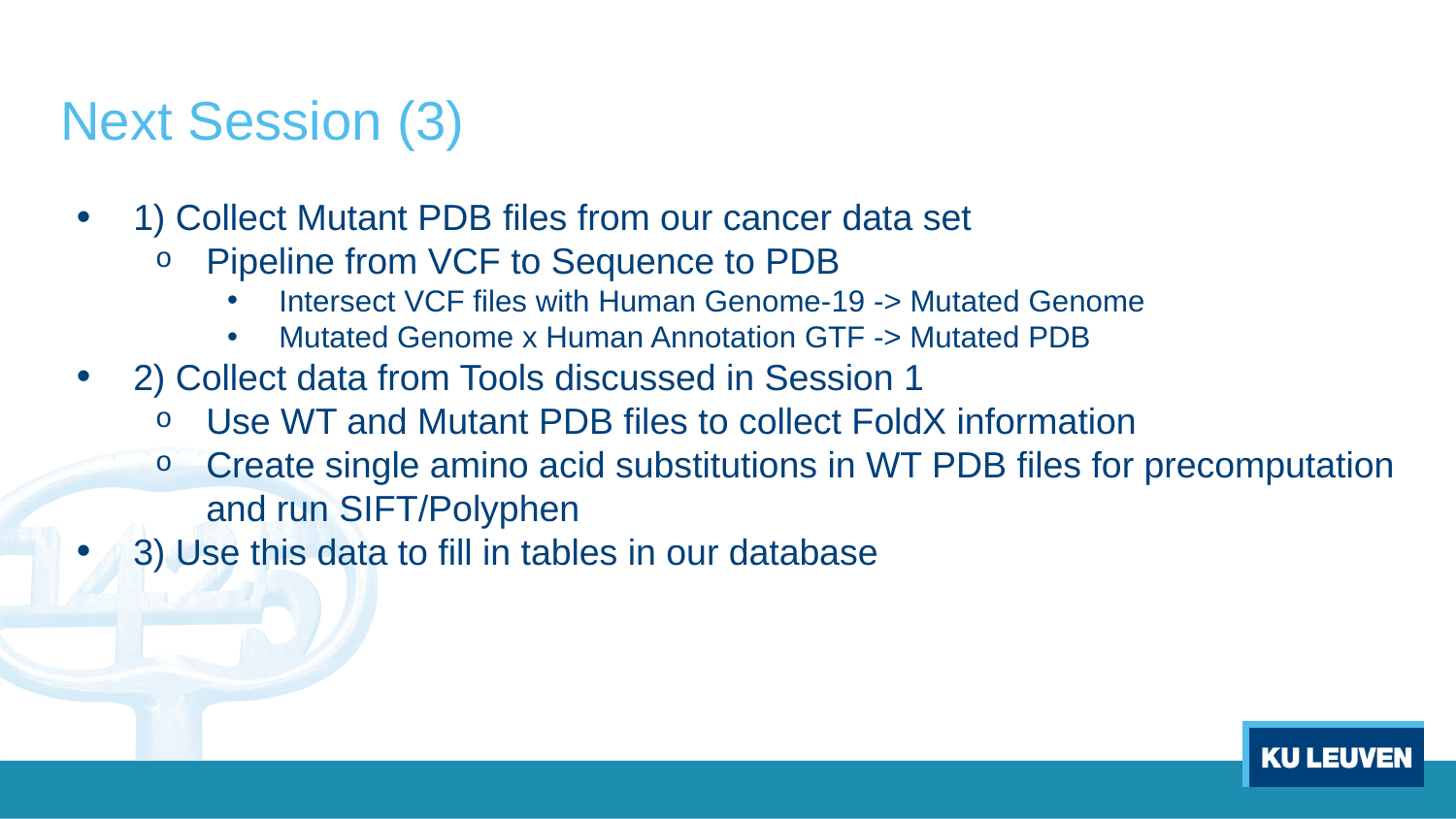

# Next Session (3)
1) Collect Mutant PDB files from our cancer data set
Pipeline from VCF to Sequence to PDB
Intersect VCF files with Human Genome-19 -> Mutated Genome
Mutated Genome x Human Annotation GTF -> Mutated PDB
2) Collect data from Tools discussed in Session 1
Use WT and Mutant PDB files to collect FoldX information
Create single amino acid substitutions in WT PDB files for precomputation and run SIFT/Polyphen
3) Use this data to fill in tables in our database